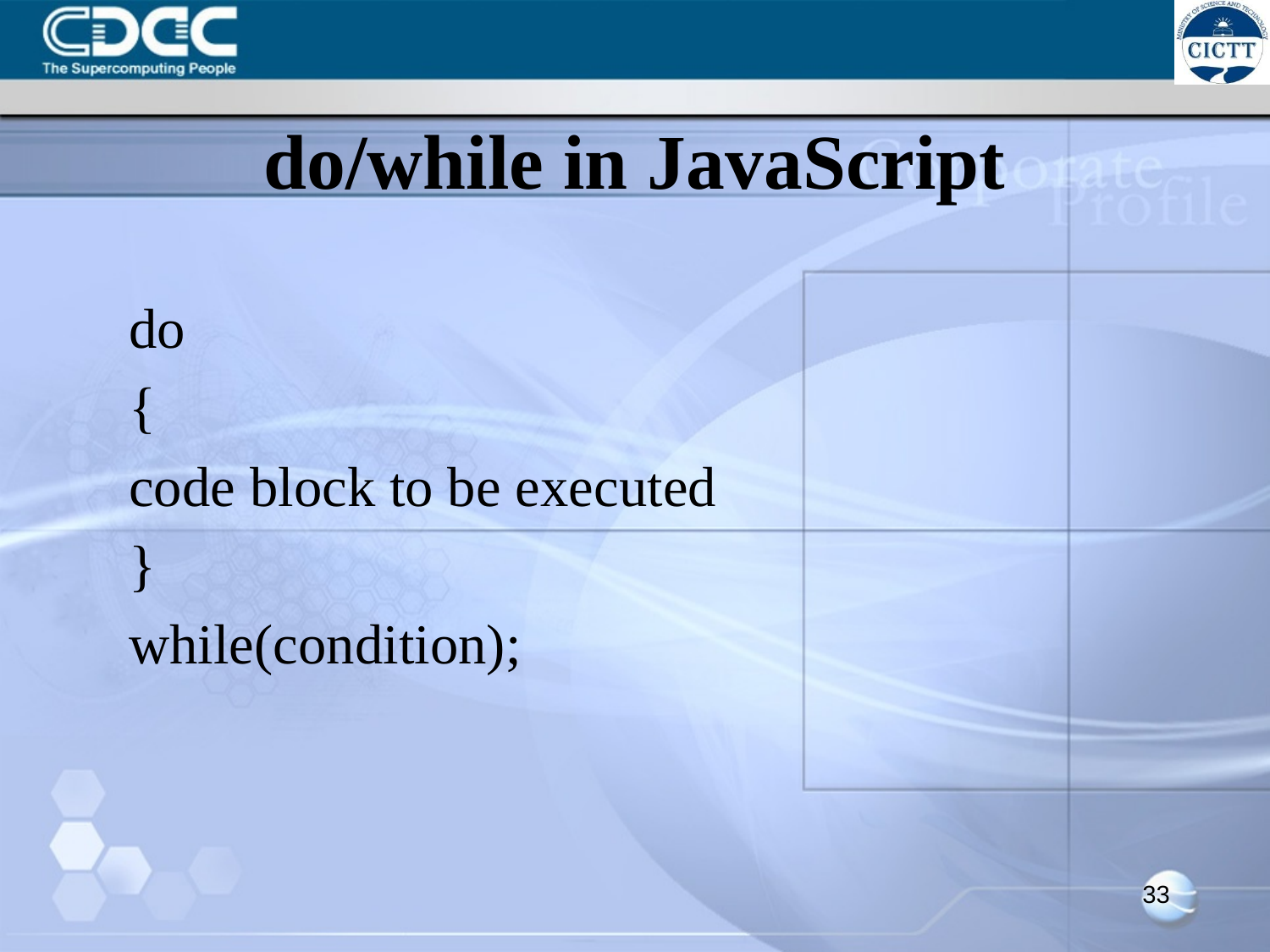

# do/while in JavaScript
do
{
code block to be executed
}
while(condition);